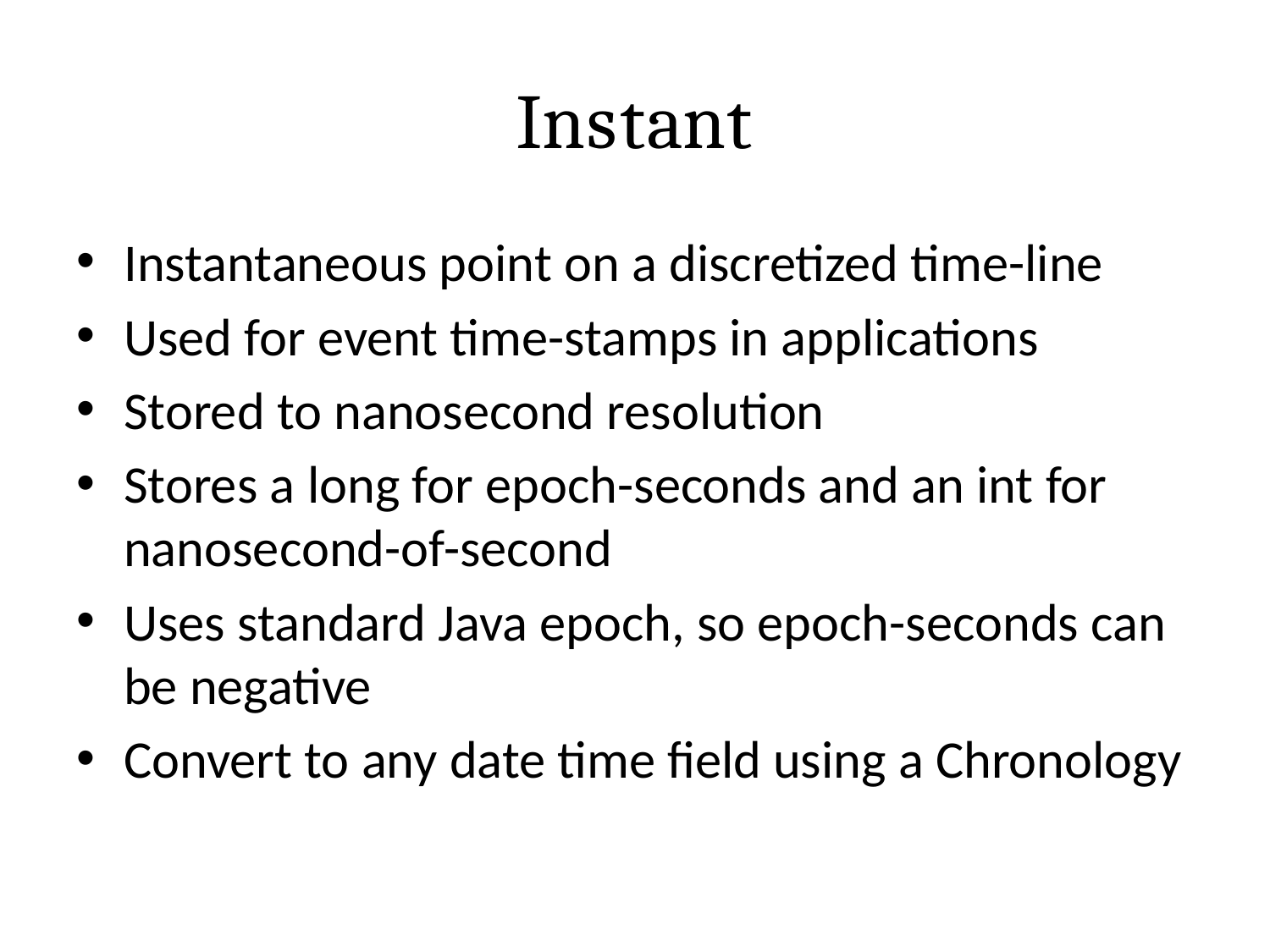

# Instant
Instantaneous point on a discretized time-line
Used for event time-stamps in applications
Stored to nanosecond resolution
Stores a long for epoch-seconds and an int for nanosecond-of-second
Uses standard Java epoch, so epoch-seconds can be negative
Convert to any date time field using a Chronology